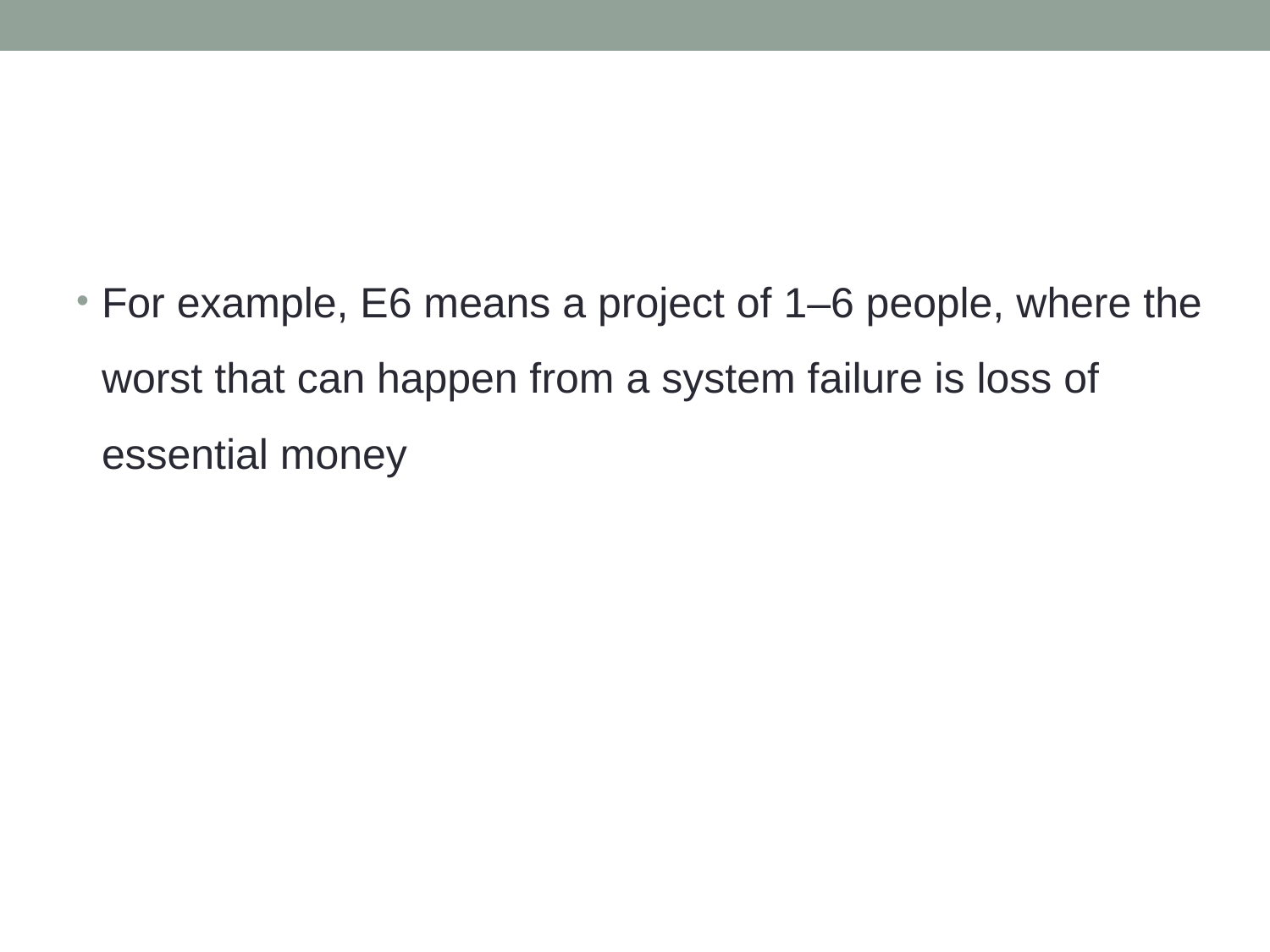

For example, E6 means a project of 1–6 people, where the worst that can happen from a system failure is loss of essential money